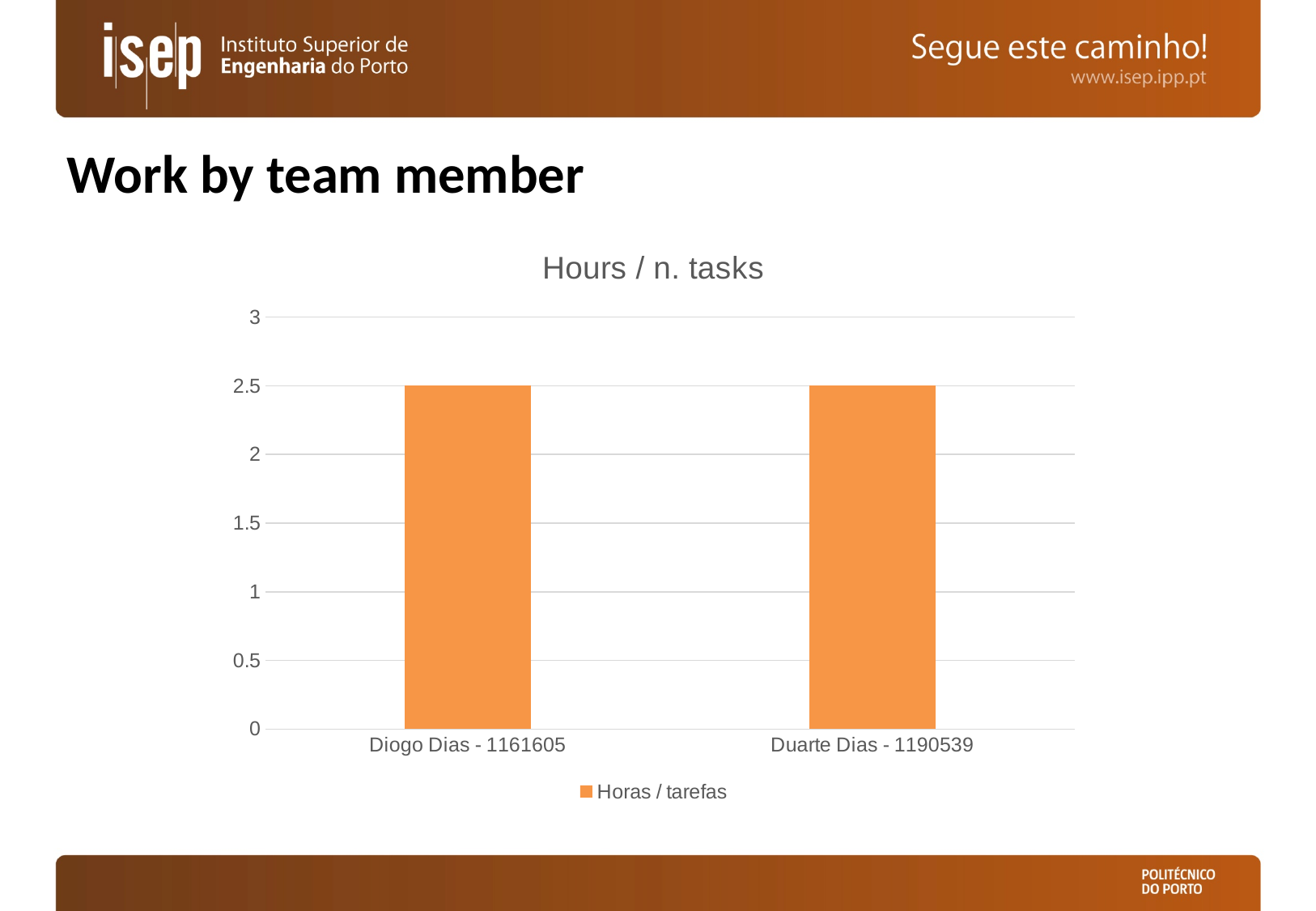

# Work by team member

### Chart: Hours / n. tasks

| Category | Horas / tarefas |
|---|---|
| Diogo Dias - 1161605 | 2.5 |
| Duarte Dias - 1190539 | 2.5 |